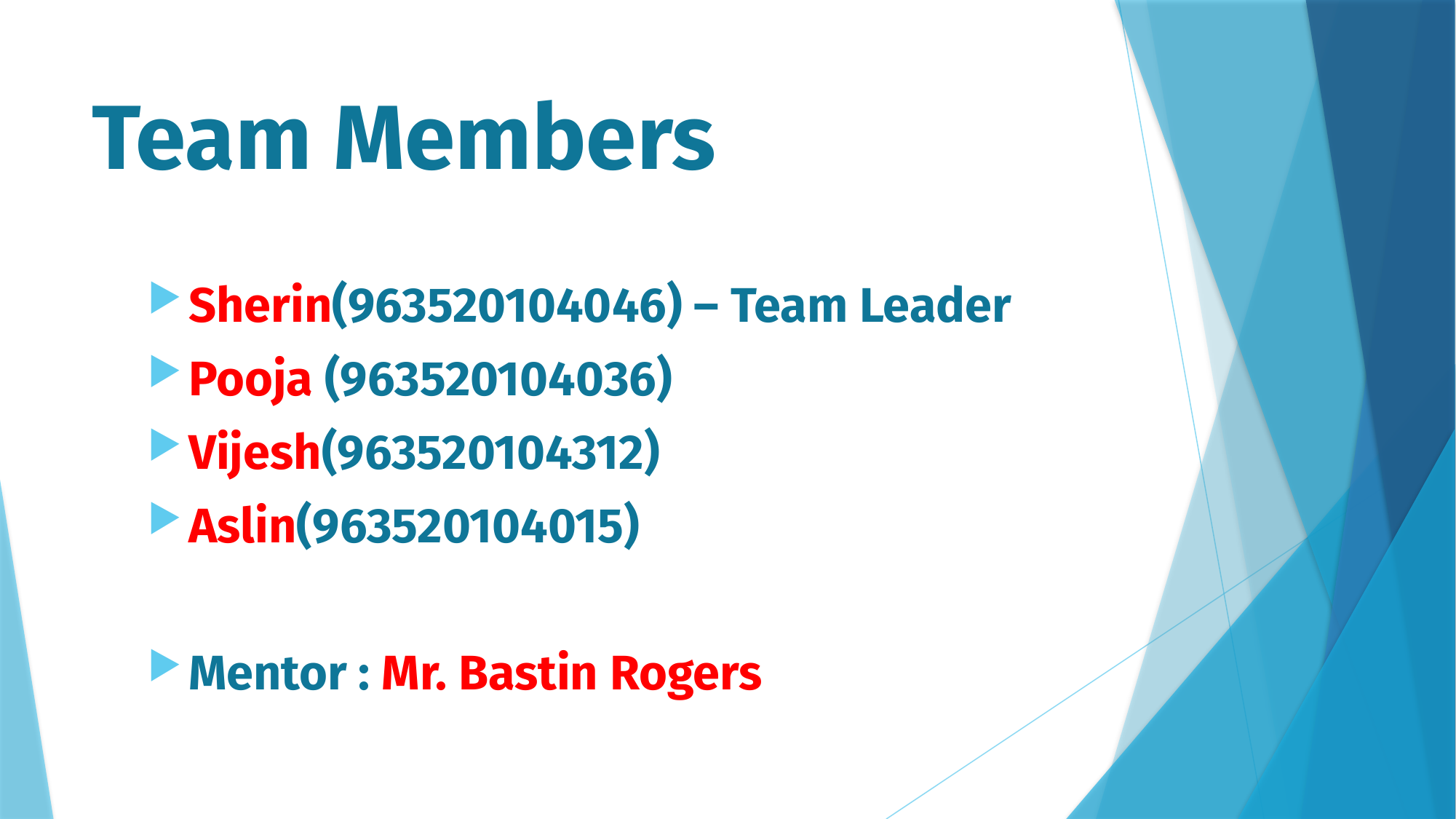

# Team Members
Sherin(963520104046) – Team Leader
Pooja (963520104036)
Vijesh(963520104312)
Aslin(963520104015)

Mentor : Mr. Bastin Rogers